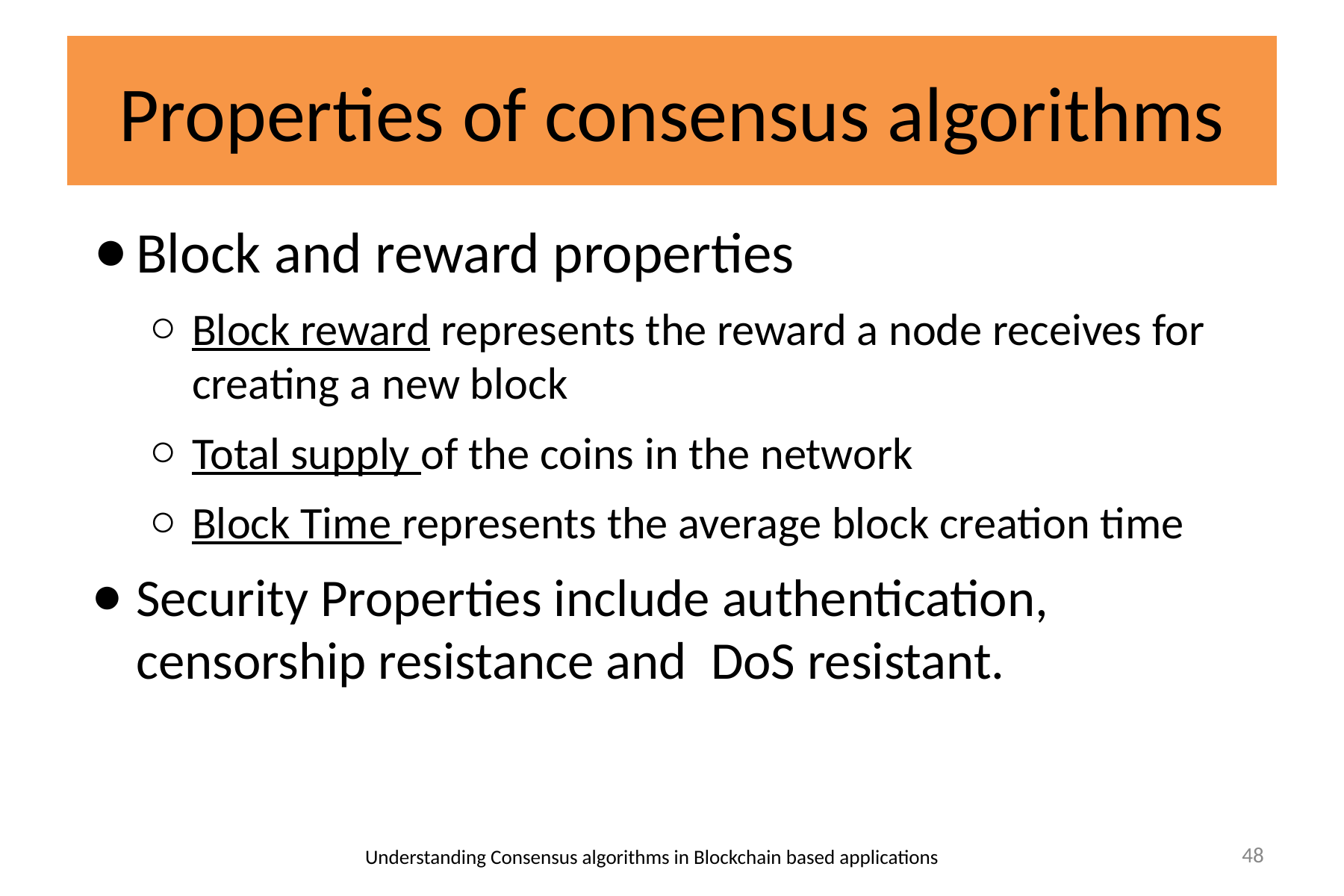

# Properties of consensus algorithms
Block and reward properties
Block reward represents the reward a node receives for creating a new block
Total supply of the coins in the network
Block Time represents the average block creation time
Security Properties include authentication, censorship resistance and  DoS resistant.
Understanding Consensus algorithms in Blockchain based applications
48